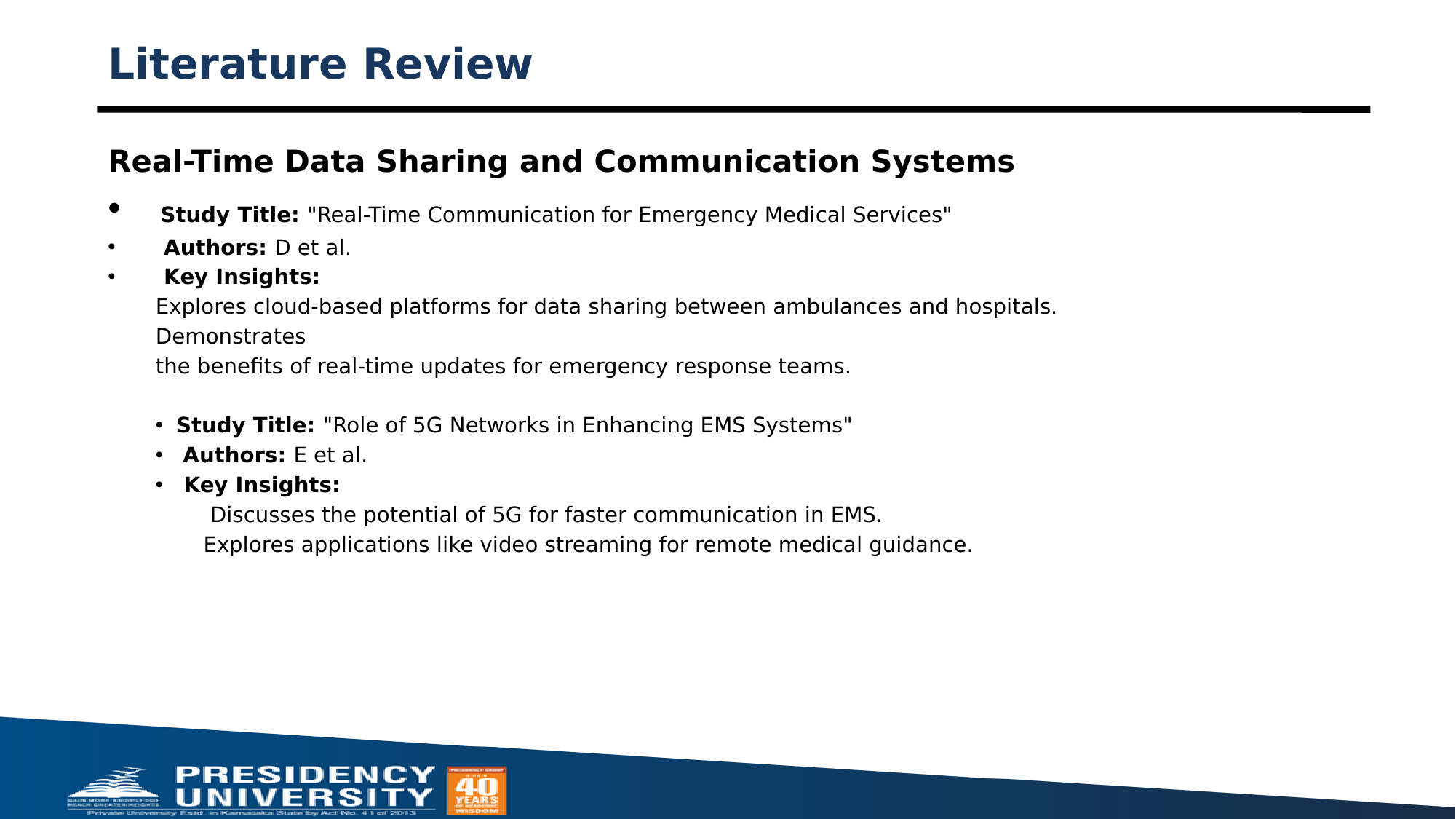

# Literature Review
Real-Time Data Sharing and Communication Systems
 Study Title: "Real-Time Communication for Emergency Medical Services"
  Authors: D et al.
  Key Insights:
Explores cloud-based platforms for data sharing between ambulances and hospitals.
Demonstrates
the benefits of real-time updates for emergency response teams.

Study Title: "Role of 5G Networks in Enhancing EMS Systems"
 Authors: E et al.
 Key Insights:
 Discusses the potential of 5G for faster communication in EMS.
Explores applications like video streaming for remote medical guidance.